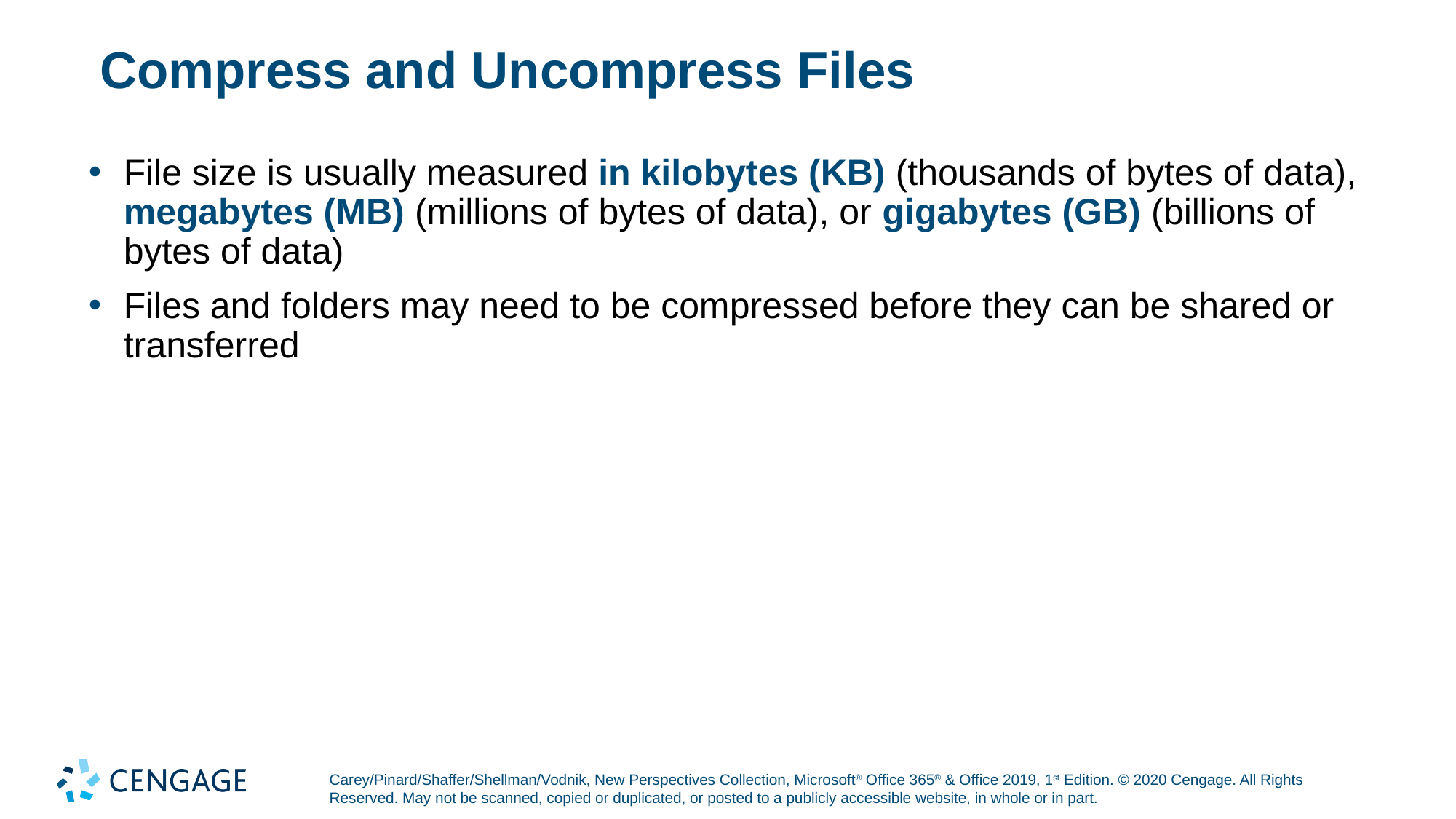

# Compress and Uncompress Files
File size is usually measured in kilobytes (KB) (thousands of bytes of data), megabytes (MB) (millions of bytes of data), or gigabytes (GB) (billions of bytes of data)
Files and folders may need to be compressed before they can be shared or transferred